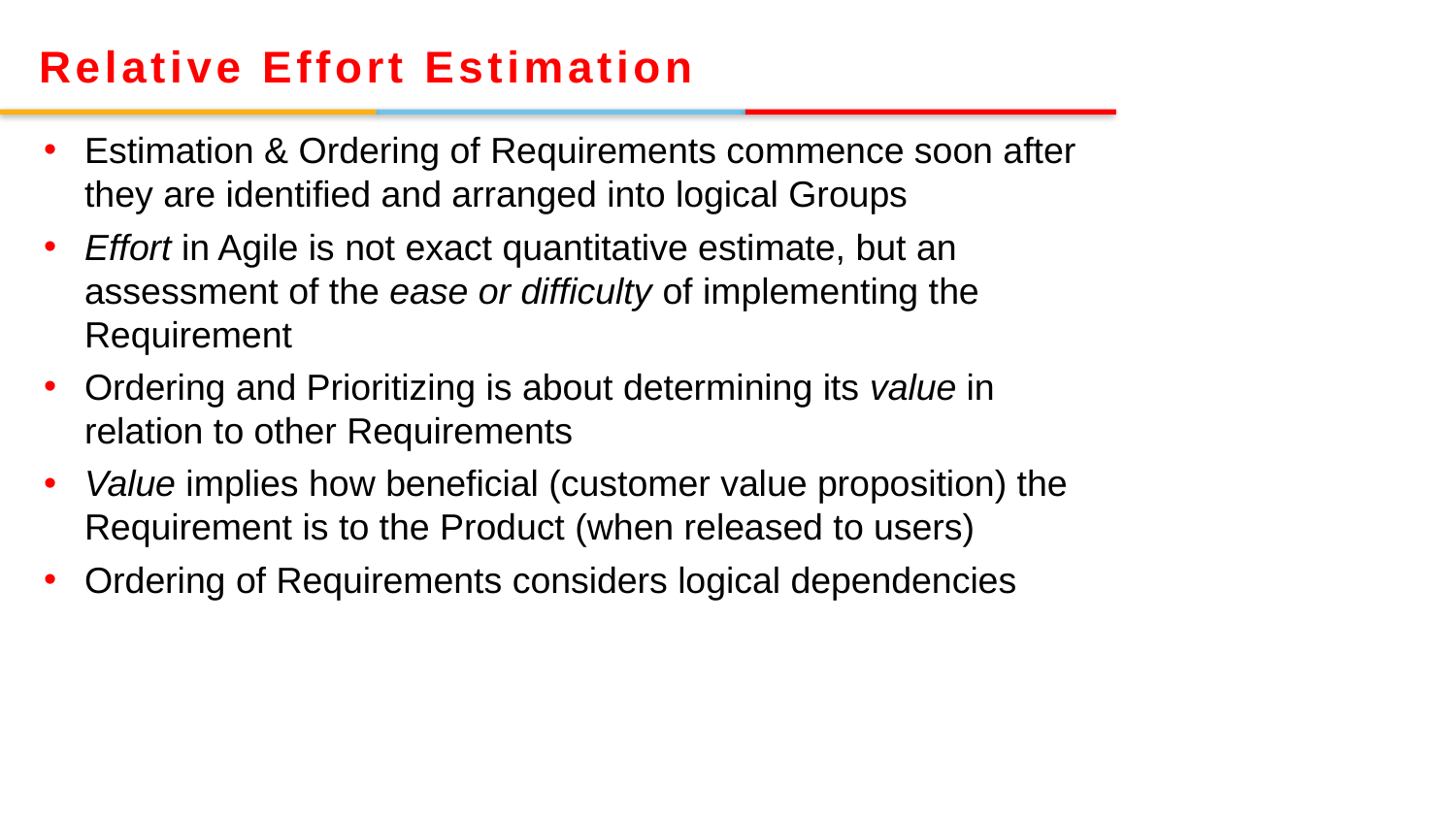

Relative Effort Estimation
Estimation & Ordering of Requirements commence soon after they are identified and arranged into logical Groups
Effort in Agile is not exact quantitative estimate, but an assessment of the ease or difficulty of implementing the Requirement
Ordering and Prioritizing is about determining its value in relation to other Requirements
Value implies how beneficial (customer value proposition) the Requirement is to the Product (when released to users)
Ordering of Requirements considers logical dependencies